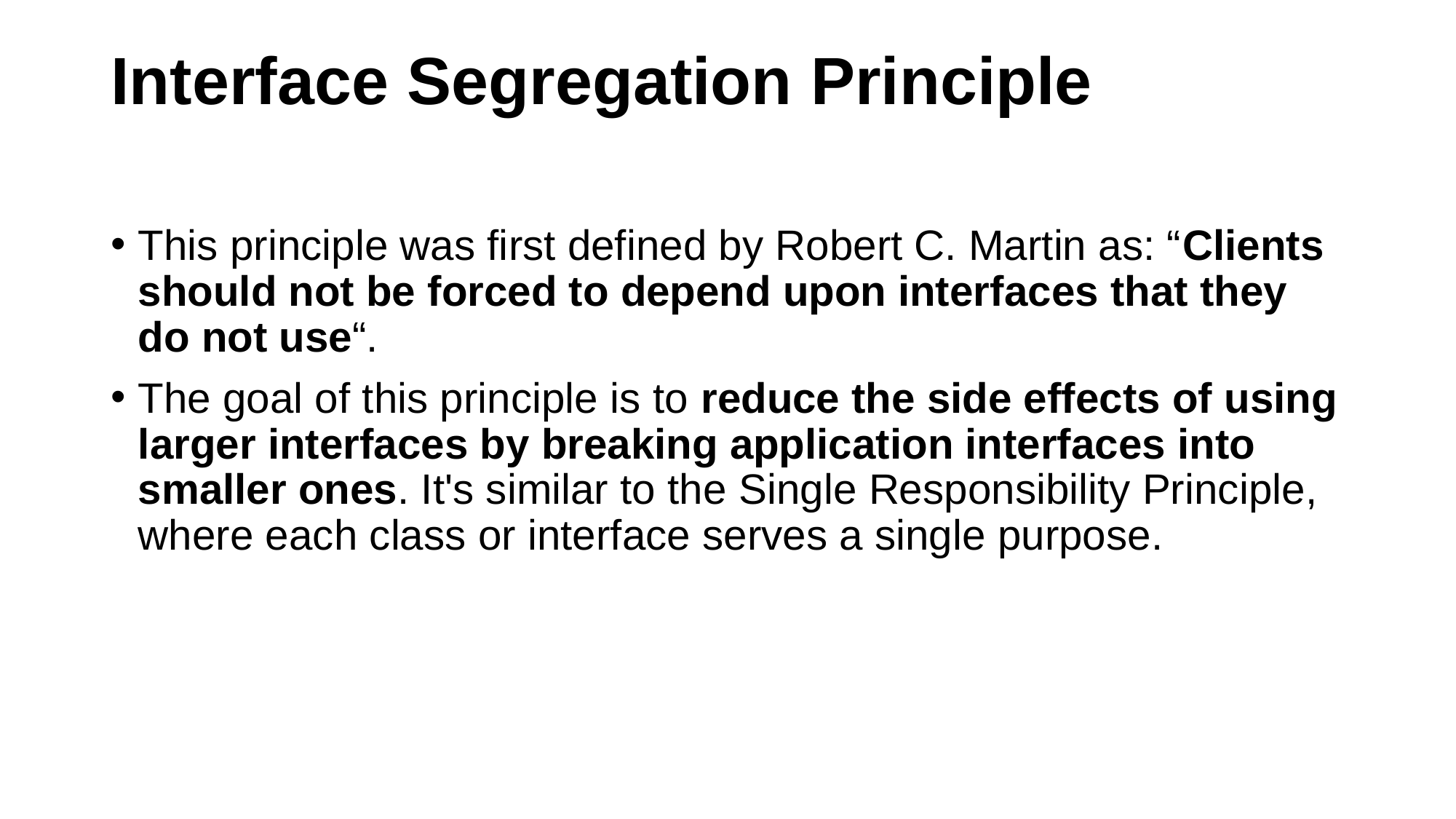

# Interface Segregation Principle
This principle was first defined by Robert C. Martin as: “Clients should not be forced to depend upon interfaces that they do not use“.
The goal of this principle is to reduce the side effects of using larger interfaces by breaking application interfaces into smaller ones. It's similar to the Single Responsibility Principle, where each class or interface serves a single purpose.